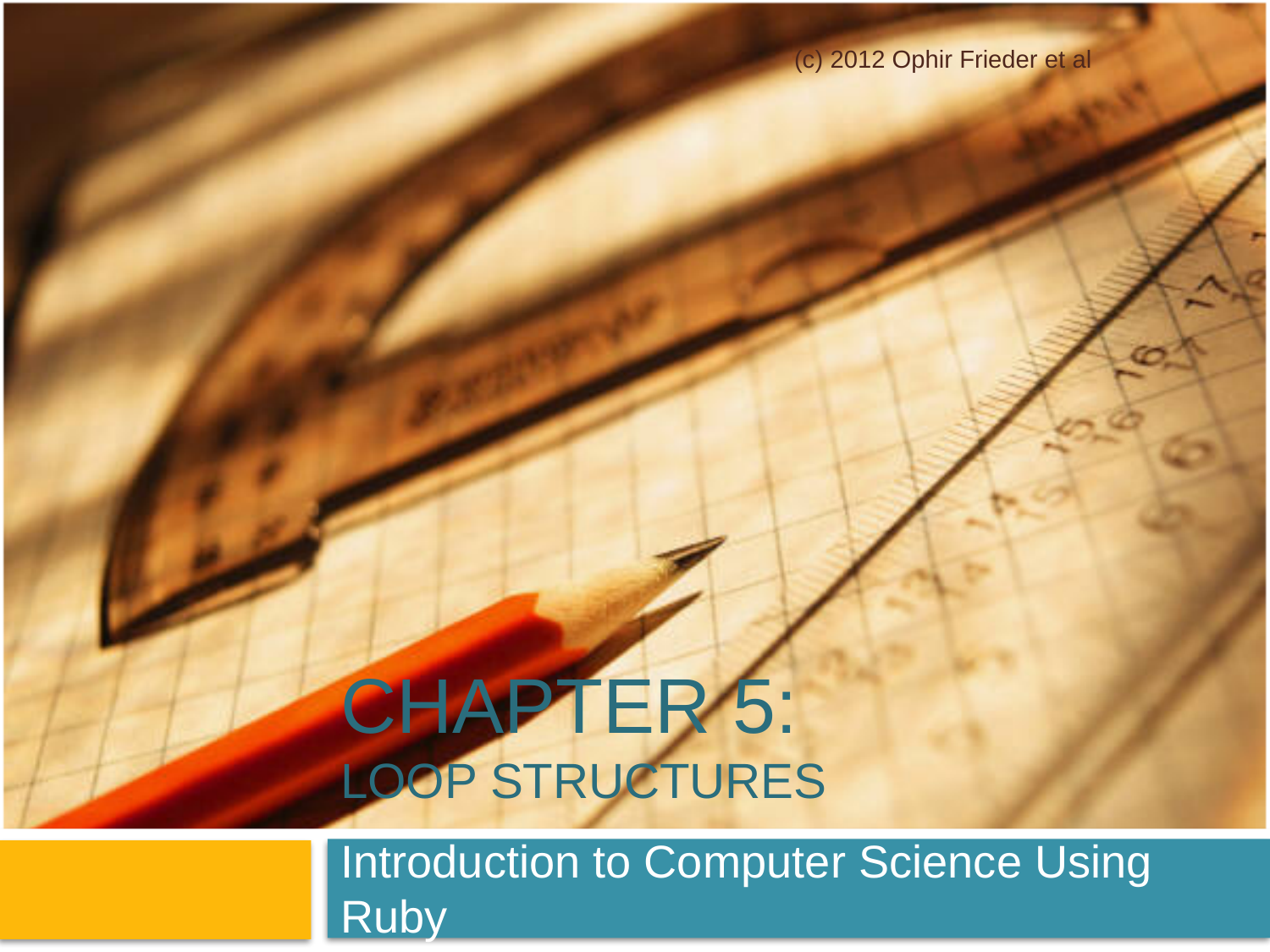

(c) 2012 Ophir Frieder et al
# Chapter 5: Loop Structures
Introduction to Computer Science Using Ruby